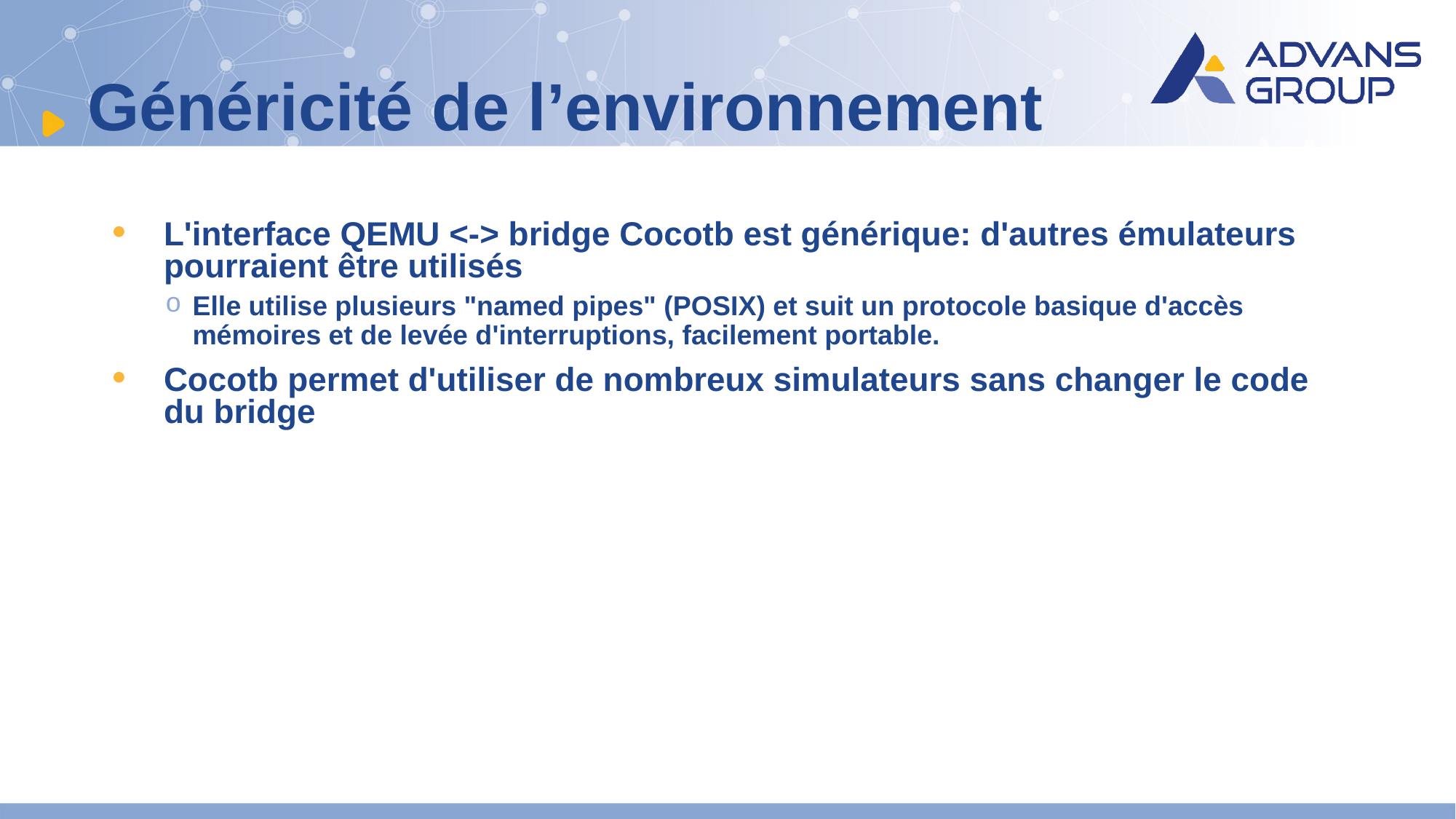

Généricité de l’environnement
L'interface QEMU <-> bridge Cocotb est générique: d'autres émulateurs pourraient être utilisés
Elle utilise plusieurs "named pipes" (POSIX) et suit un protocole basique d'accès mémoires et de levée d'interruptions, facilement portable.
Cocotb permet d'utiliser de nombreux simulateurs sans changer le code du bridge